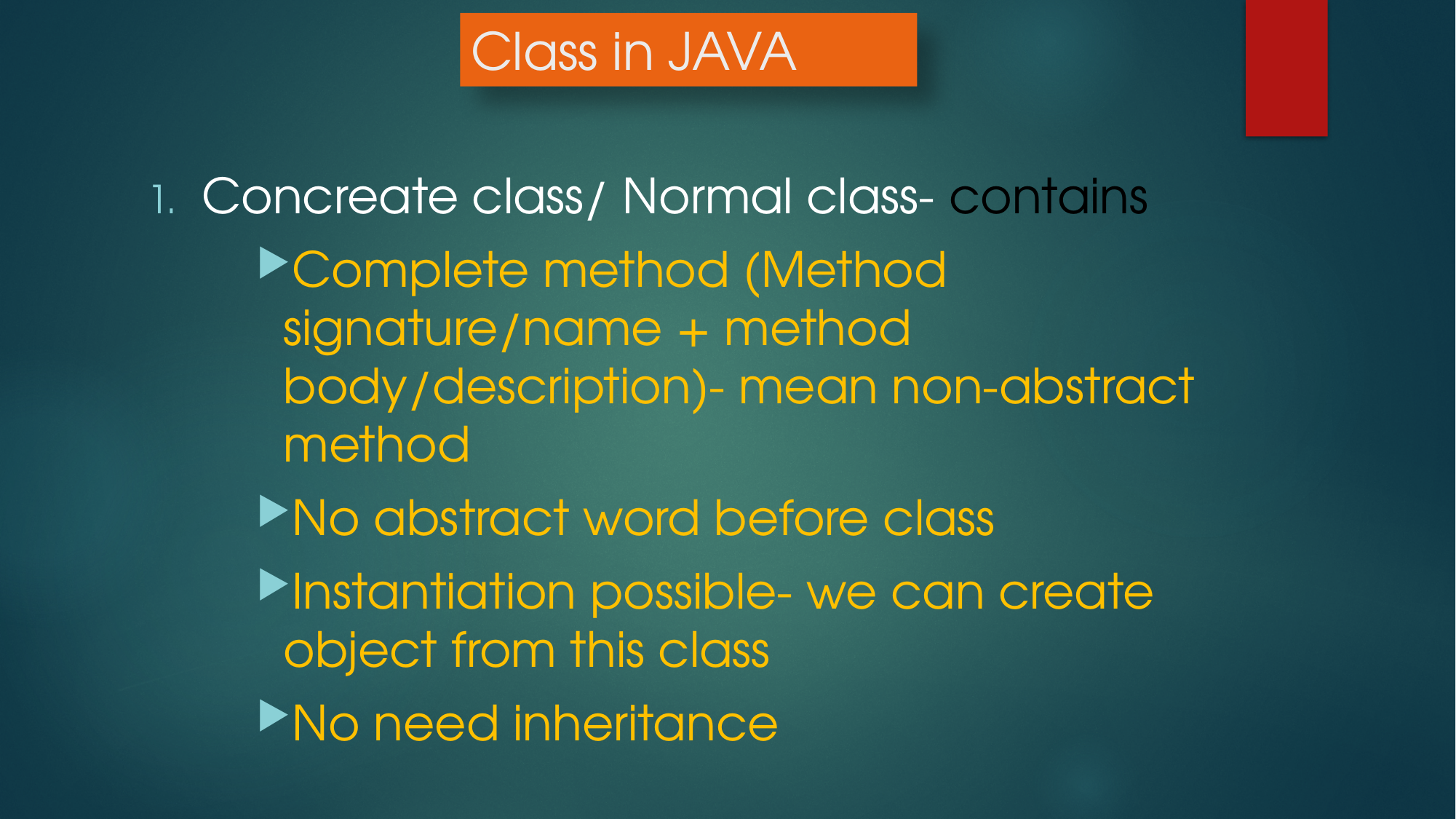

# Class in JAVA
Concreate class/ Normal class- contains
Complete method (Method signature/name + method body/description)- mean non-abstract method
No abstract word before class
Instantiation possible- we can create object from this class
No need inheritance